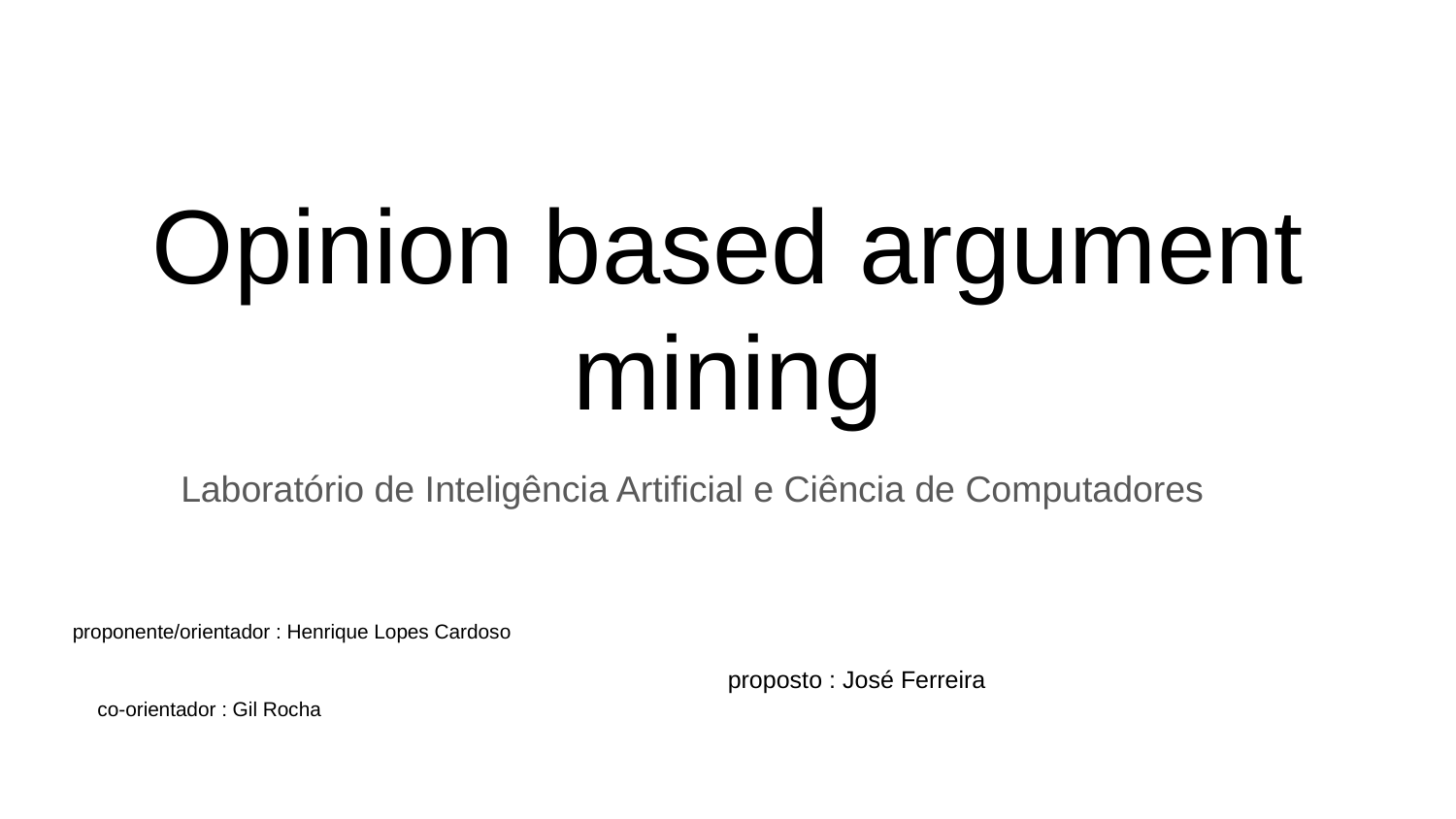

# Opinion based argument mining
Laboratório de Inteligência Artificial e Ciência de Computadores
proponente/orientador : Henrique Lopes Cardoso
proposto : José Ferreira
co-orientador : Gil Rocha